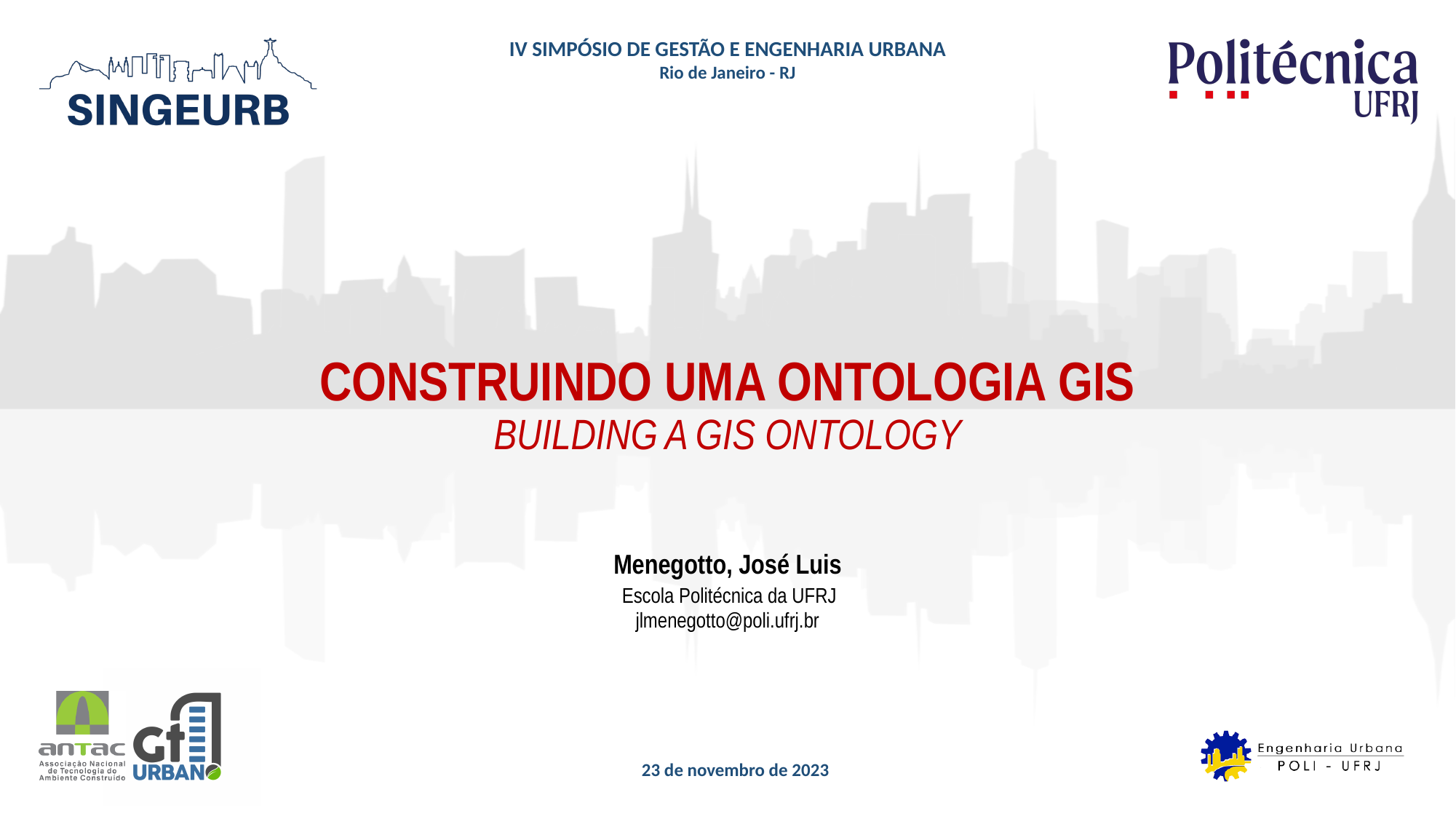

# CONSTRUINDO UMA ONTOLOGIA GIS BUILDING A GIS ONTOLOGY Menegotto, José Luis Escola Politécnica da UFRJ jlmenegotto@poli.ufrj.br